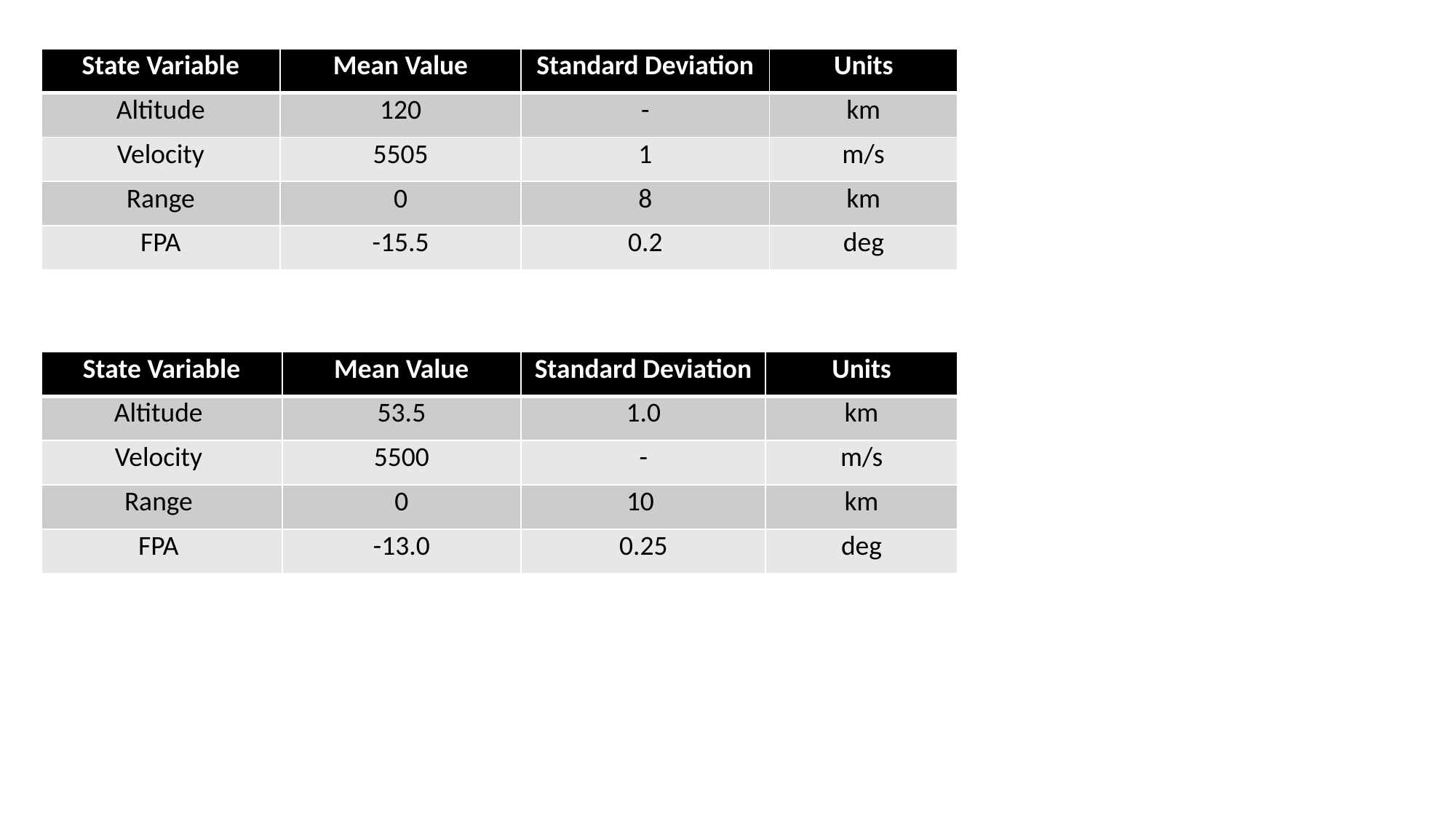

| State Variable | Mean Value | Standard Deviation | Units |
| --- | --- | --- | --- |
| Altitude | 120 | - | km |
| Velocity | 5505 | 1 | m/s |
| Range | 0 | 8 | km |
| FPA | -15.5 | 0.2 | deg |
| State Variable | Mean Value | Standard Deviation | Units |
| --- | --- | --- | --- |
| Altitude | 53.5 | 1.0 | km |
| Velocity | 5500 | - | m/s |
| Range | 0 | 10 | km |
| FPA | -13.0 | 0.25 | deg |